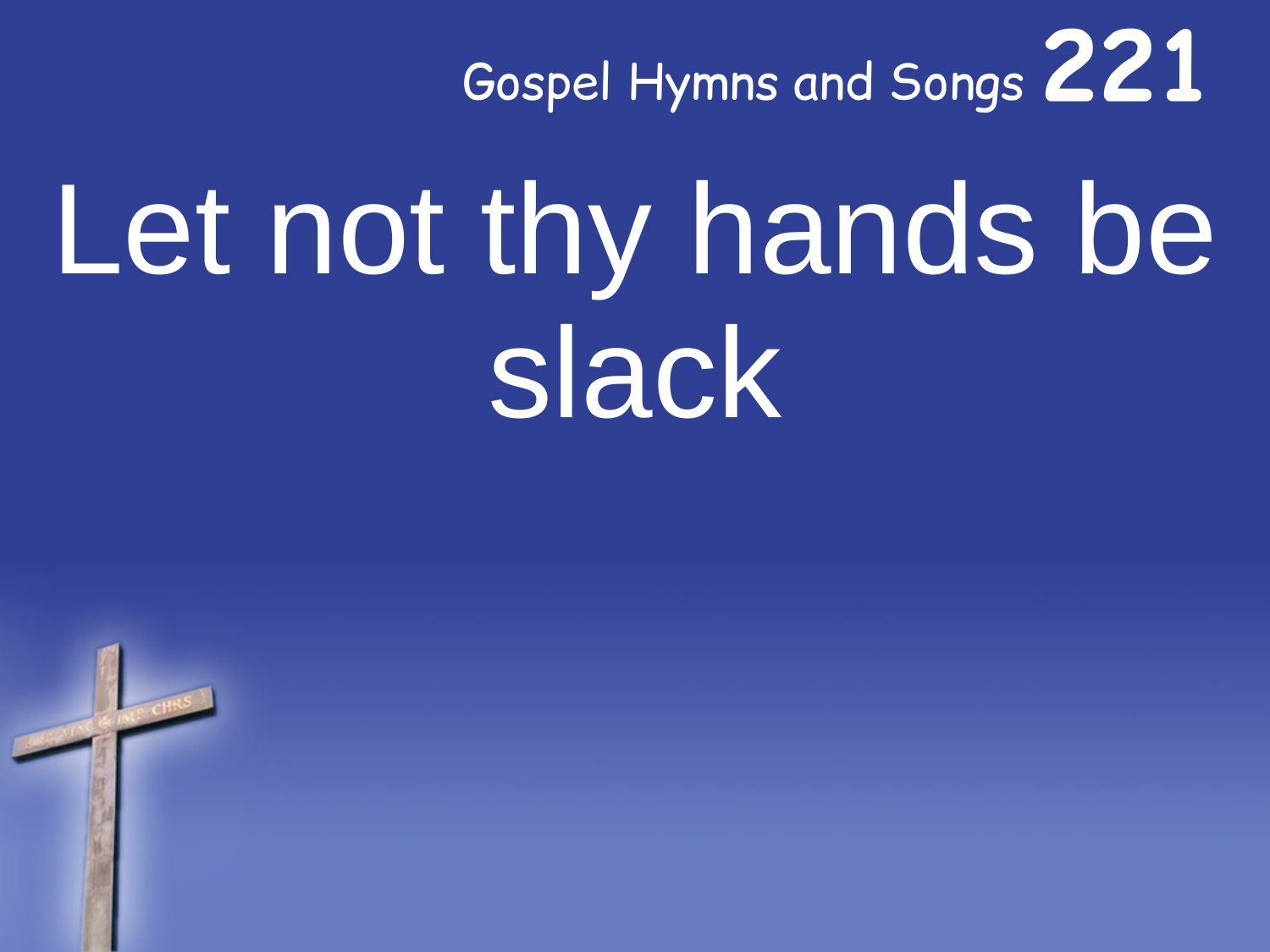

# Gospel Hymns and Songs 221
Let not thy hands be slack